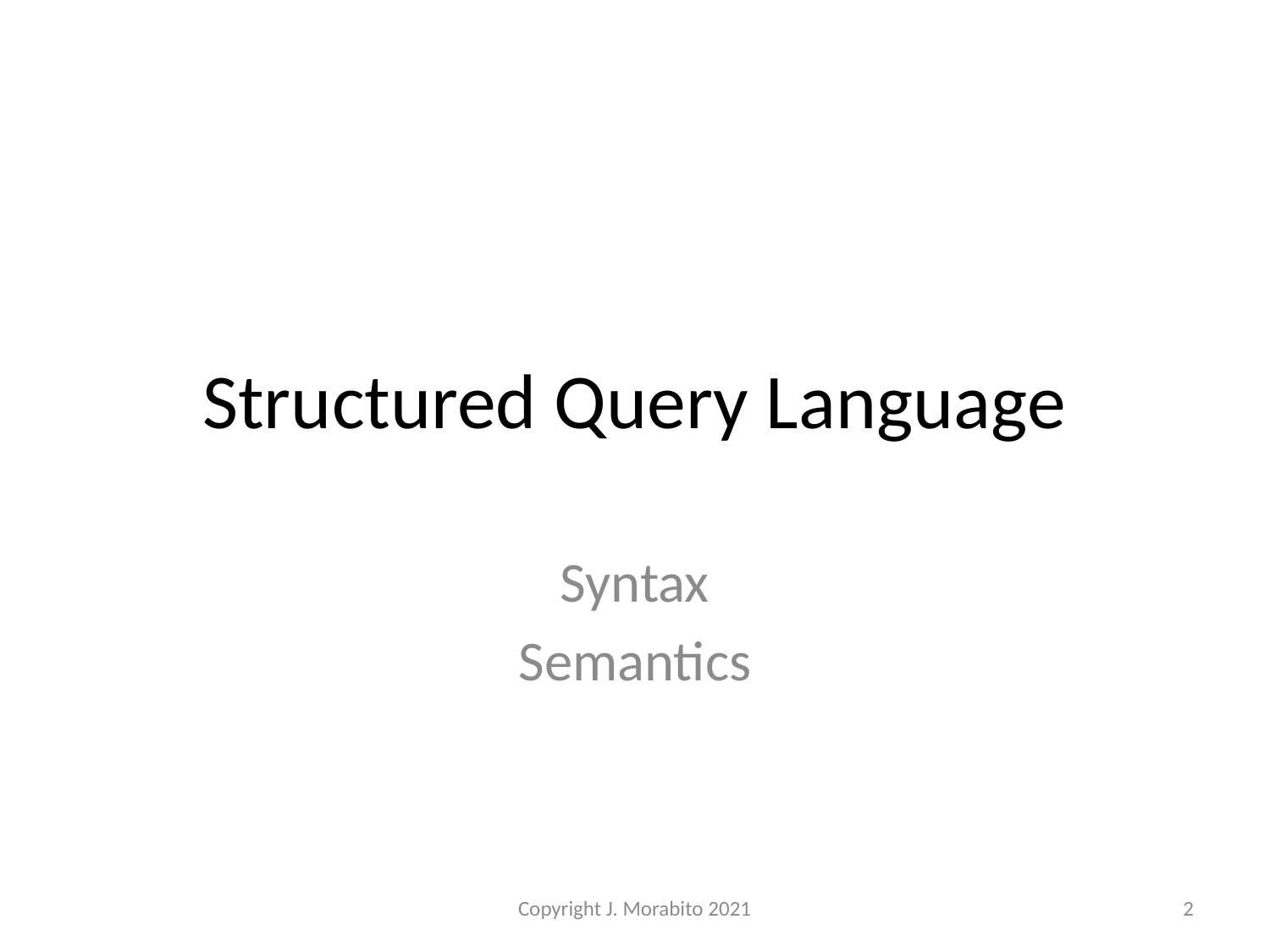

# Structured Query Language
Syntax
Semantics
Copyright J. Morabito 2021
2